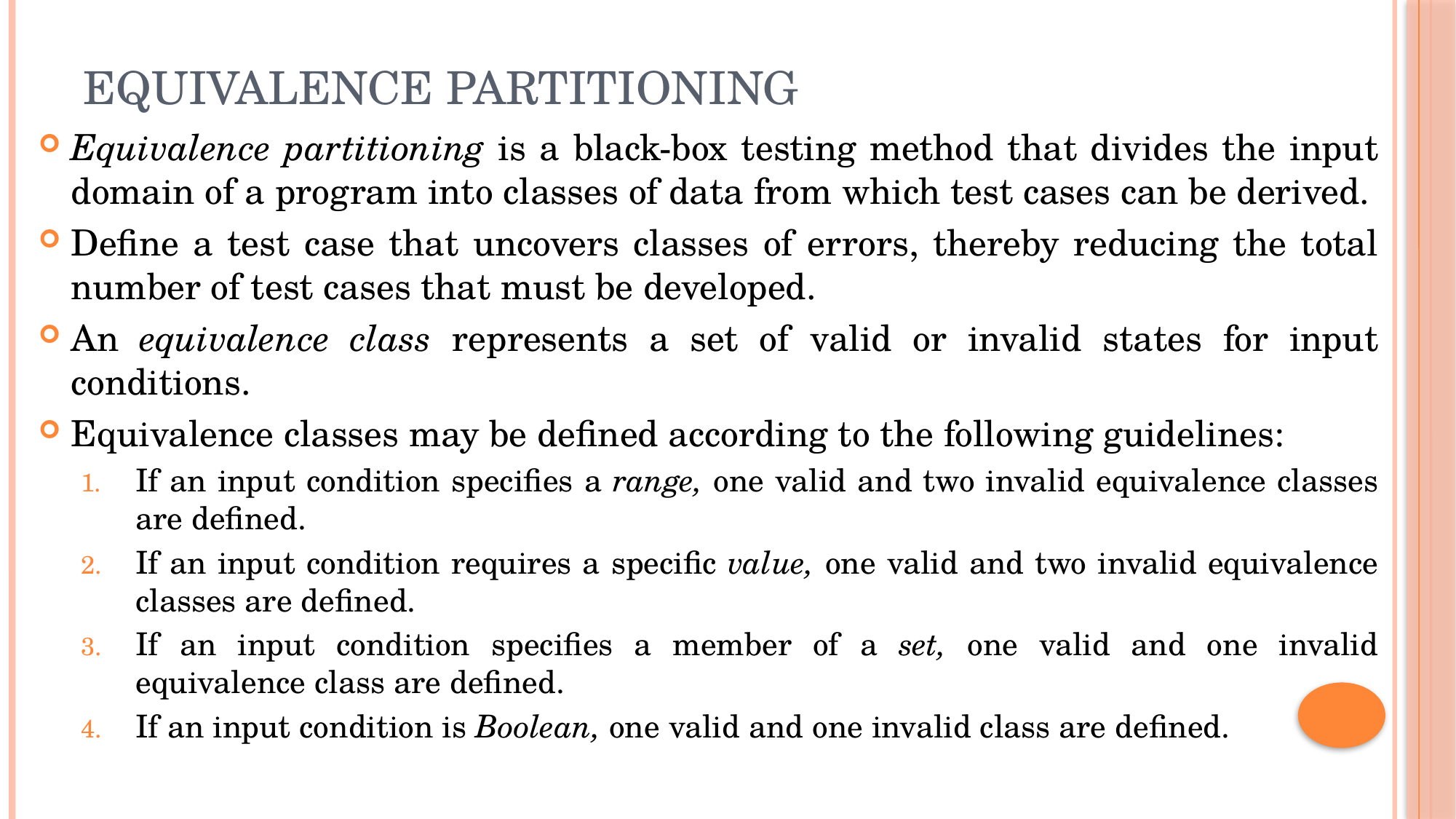

# Equivalence Partitioning
Equivalence partitioning is a black-box testing method that divides the input domain of a program into classes of data from which test cases can be derived.
Define a test case that uncovers classes of errors, thereby reducing the total number of test cases that must be developed.
An equivalence class represents a set of valid or invalid states for input conditions.
Equivalence classes may be defined according to the following guidelines:
If an input condition specifies a range, one valid and two invalid equivalence classes are defined.
If an input condition requires a specific value, one valid and two invalid equivalence classes are defined.
If an input condition specifies a member of a set, one valid and one invalid equivalence class are defined.
If an input condition is Boolean, one valid and one invalid class are defined.